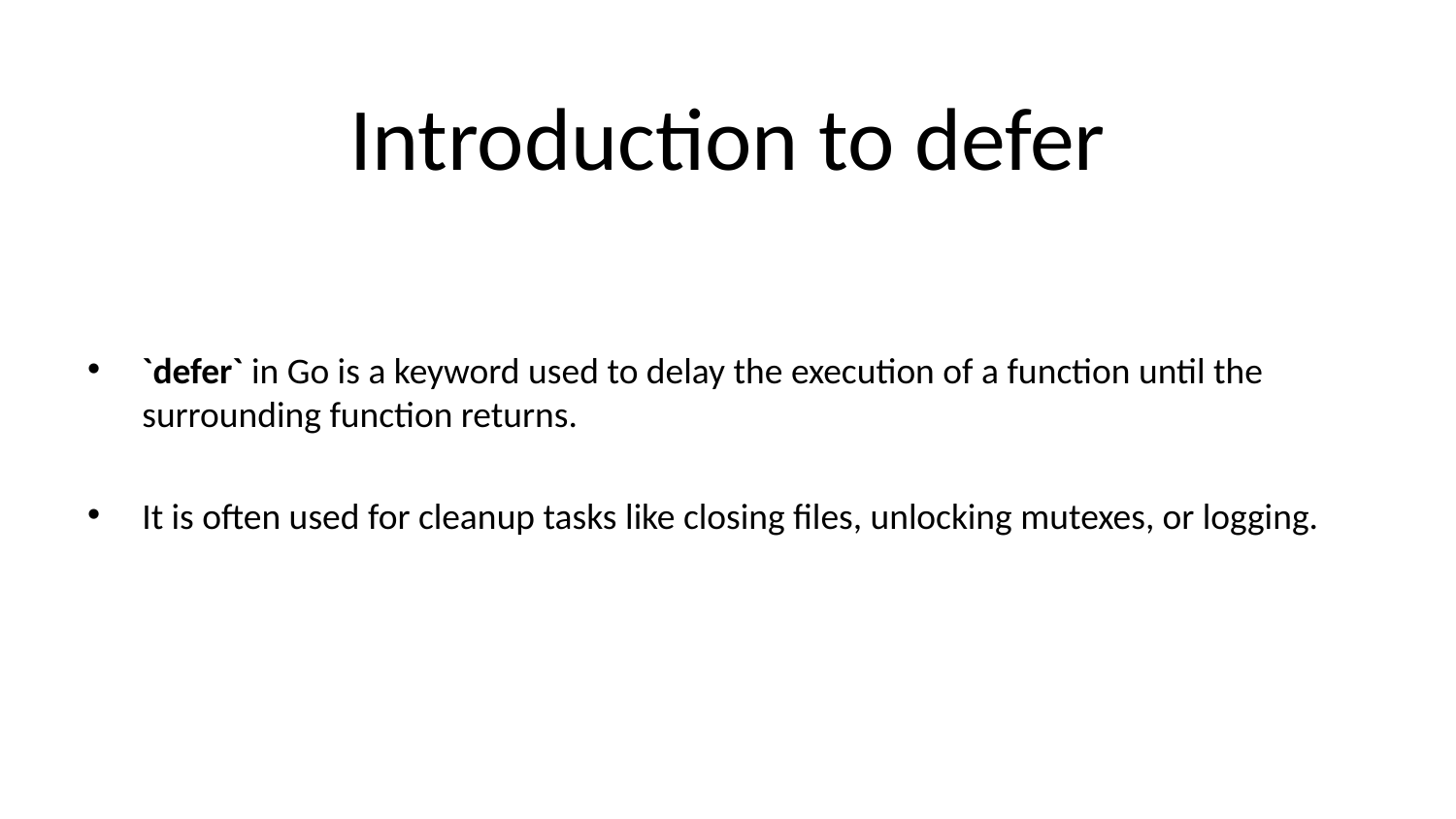

# Introduction to defer

`defer` in Go is a keyword used to delay the execution of a function until the surrounding function returns.

It is often used for cleanup tasks like closing files, unlocking mutexes, or logging.